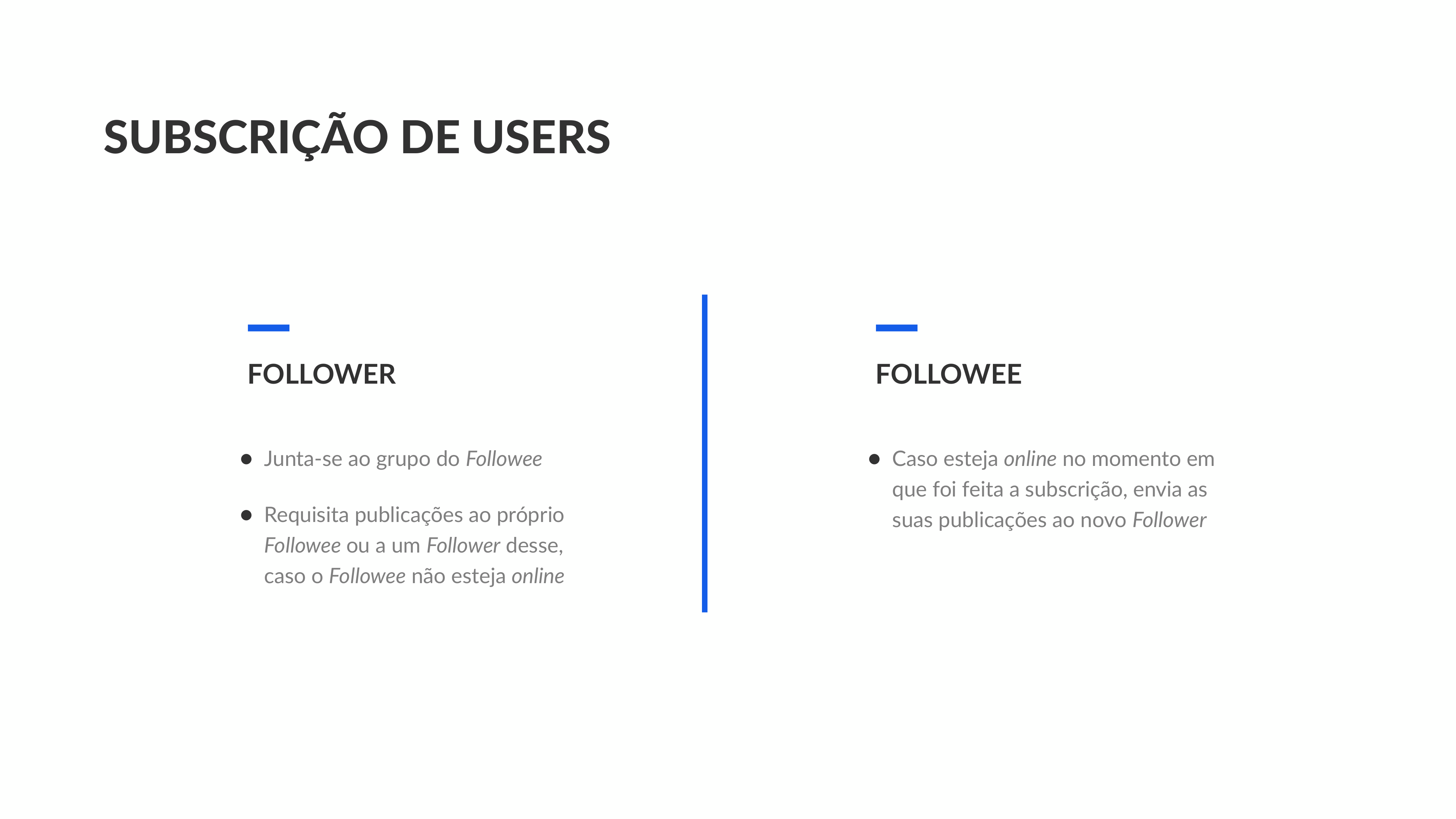

SUBSCRIÇÃO DE USERS

FOLLOWER
FOLLOWEE
Junta-se ao grupo do Followee

Requisita publicações ao próprio Followee ou a um Follower desse, caso o Followee não esteja online
Caso esteja online no momento em que foi feita a subscrição, envia as suas publicações ao novo Follower